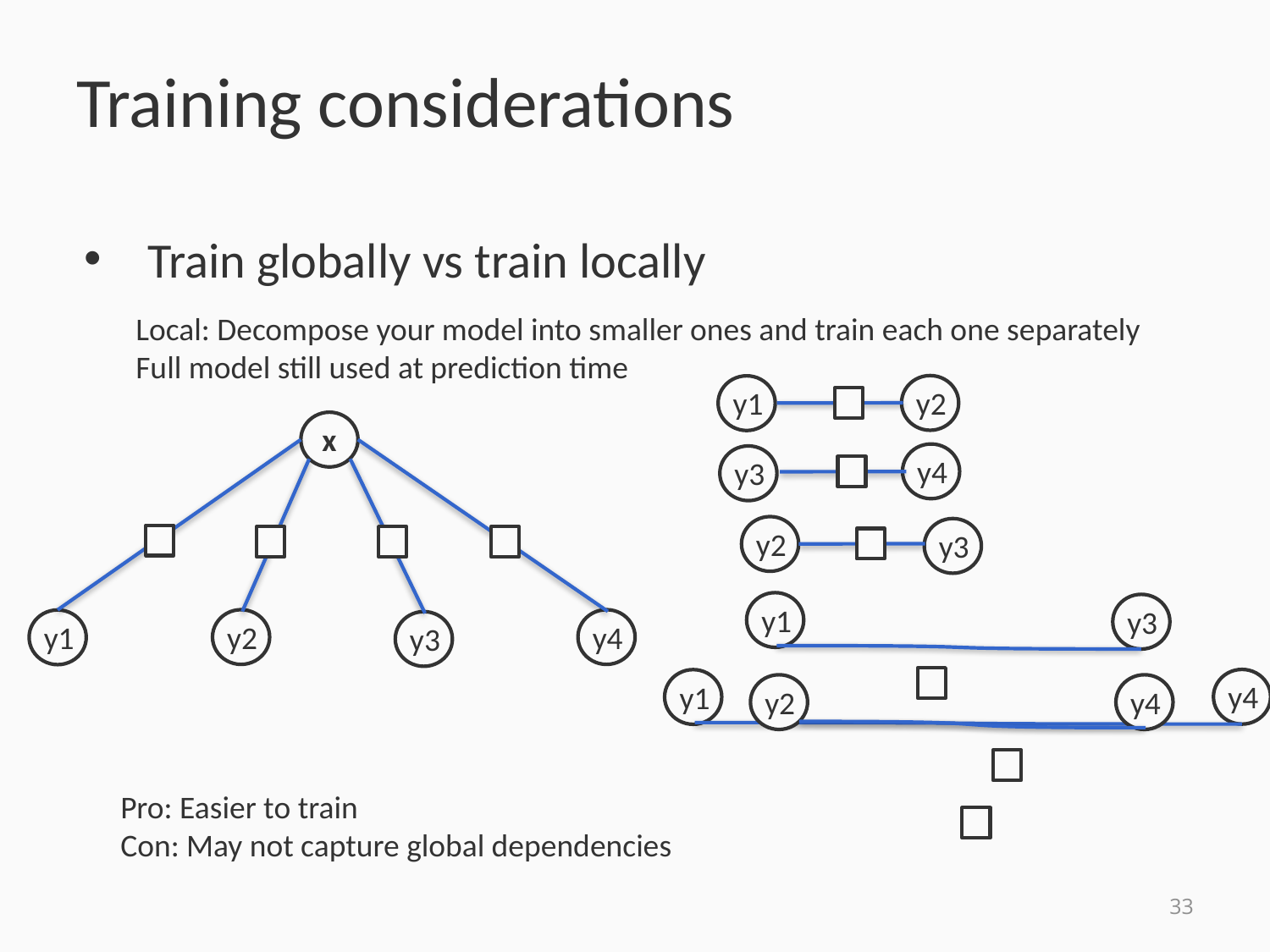

# Training considerations
Train globally vs train locally
Local: Decompose your model into smaller ones and train each one separately
Full model still used at prediction time

y2

y1

x

y2

y4

y1

y3

y4

y3

y2

y3

y1

y3

y4

y1

y2

y4

Pro: Easier to train
Con: May not capture global dependencies
33